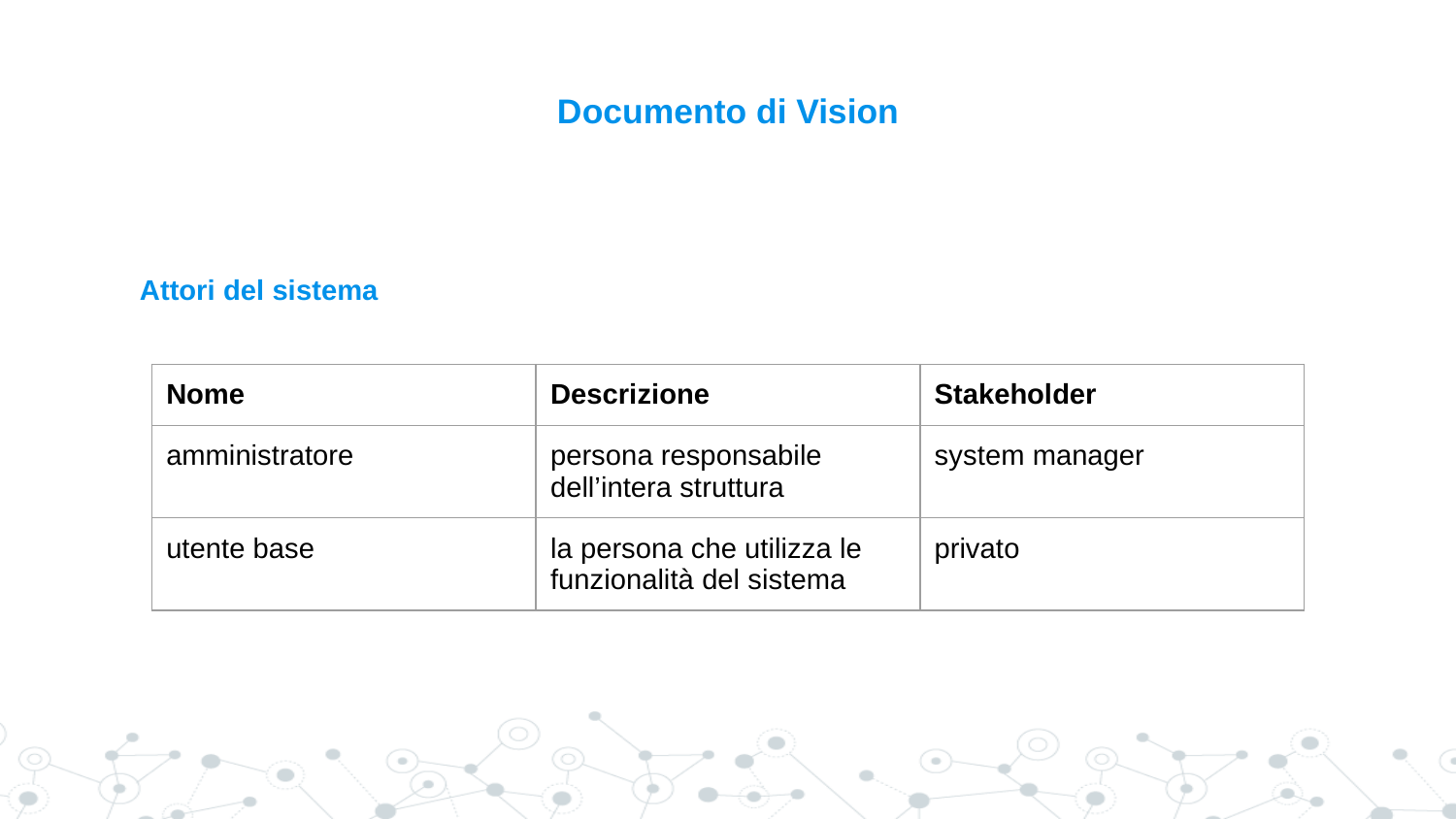

# Documento di Vision

Attori del sistema

| Nome | Descrizione | Stakeholder |
| --- | --- | --- |
| amministratore | persona responsabile dell’intera struttura | system manager |
| utente base | la persona che utilizza le funzionalità del sistema | privato |